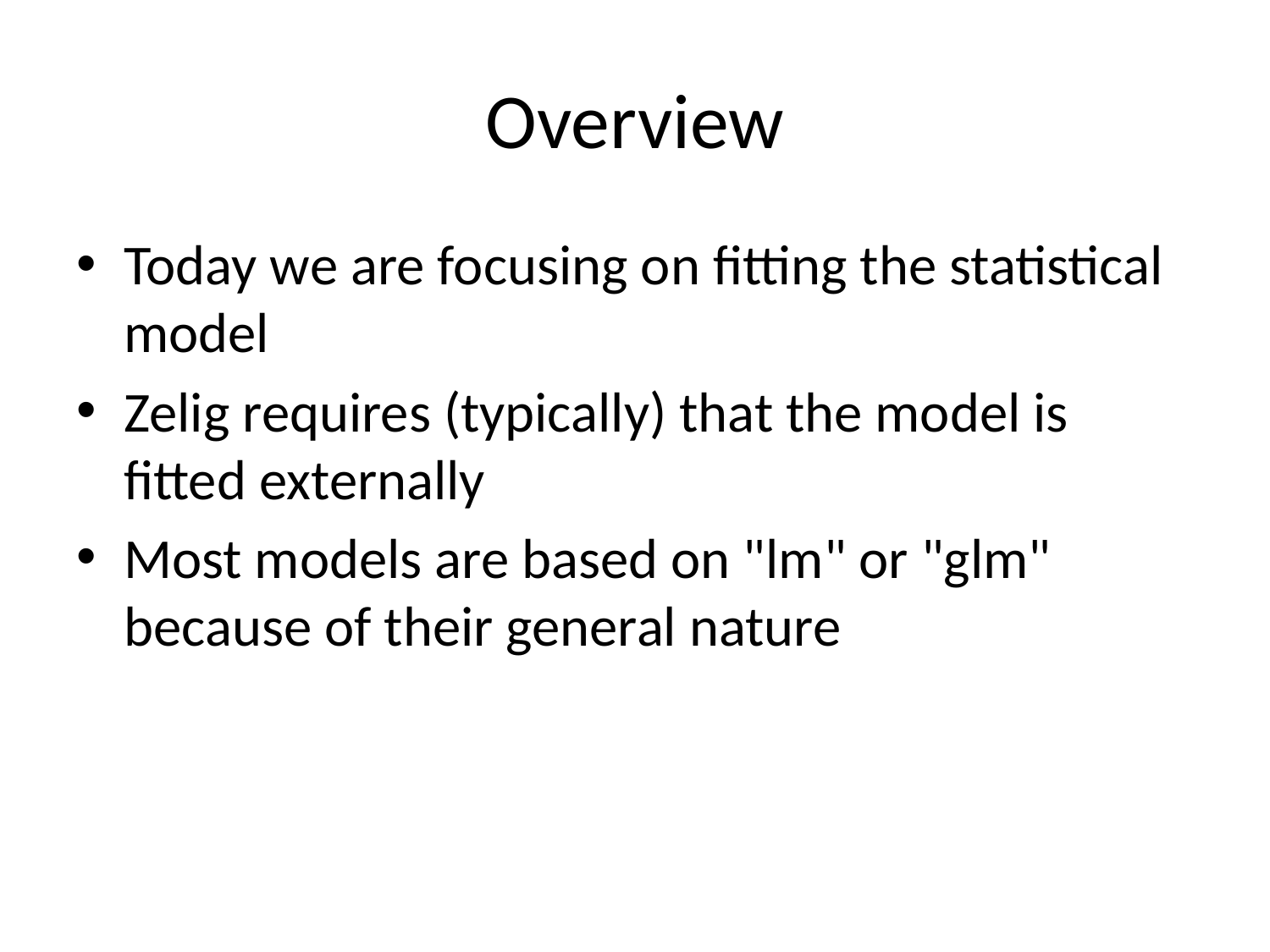

# Overview
Today we are focusing on fitting the statistical model
Zelig requires (typically) that the model is fitted externally
Most models are based on "lm" or "glm" because of their general nature